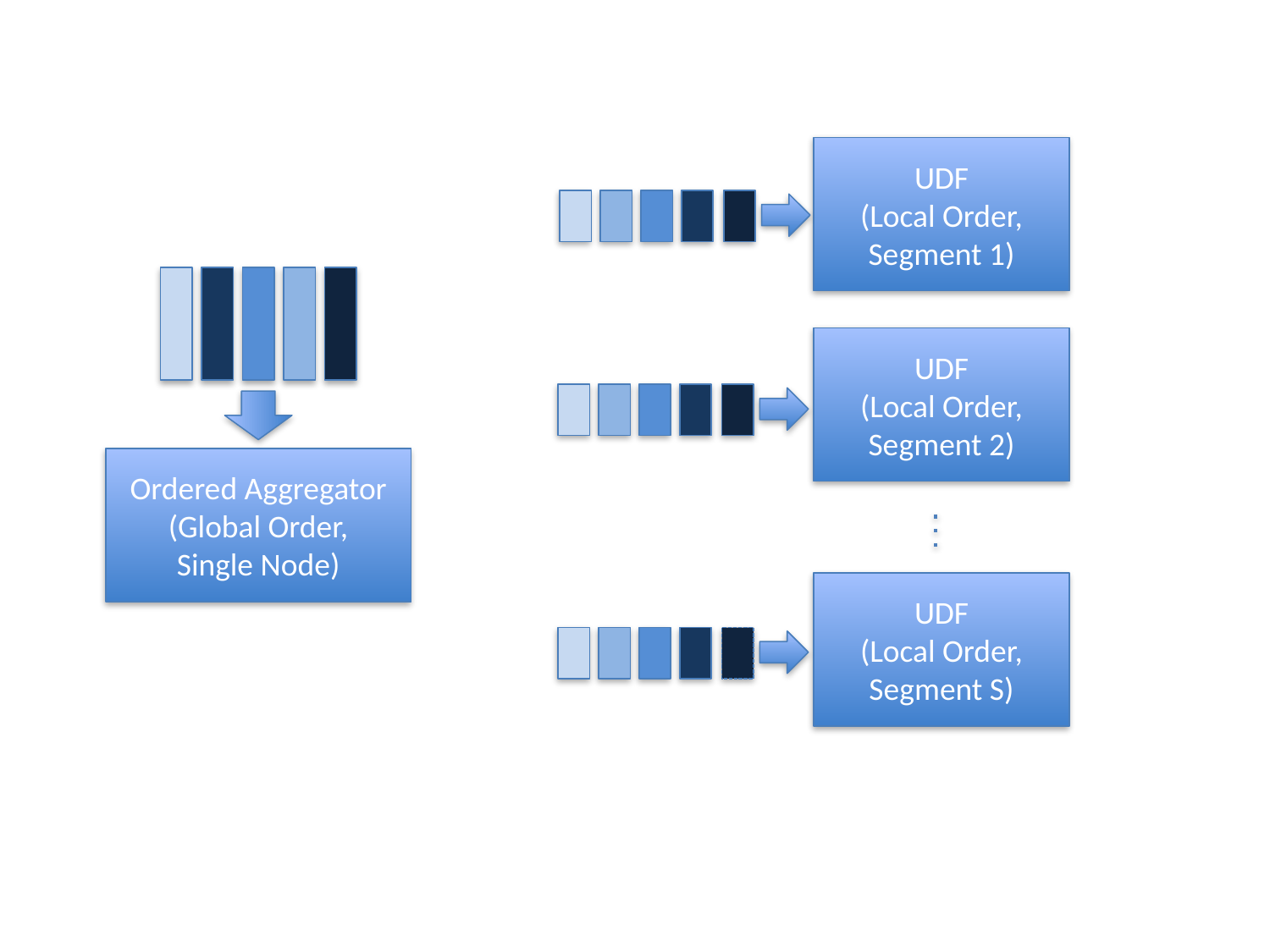

UDF
(Local Order, Segment 1)

UDF
(Local Order, Segment 2)

Ordered Aggregator
(Global Order,
Single Node)
UDF
(Local Order, Segment S)